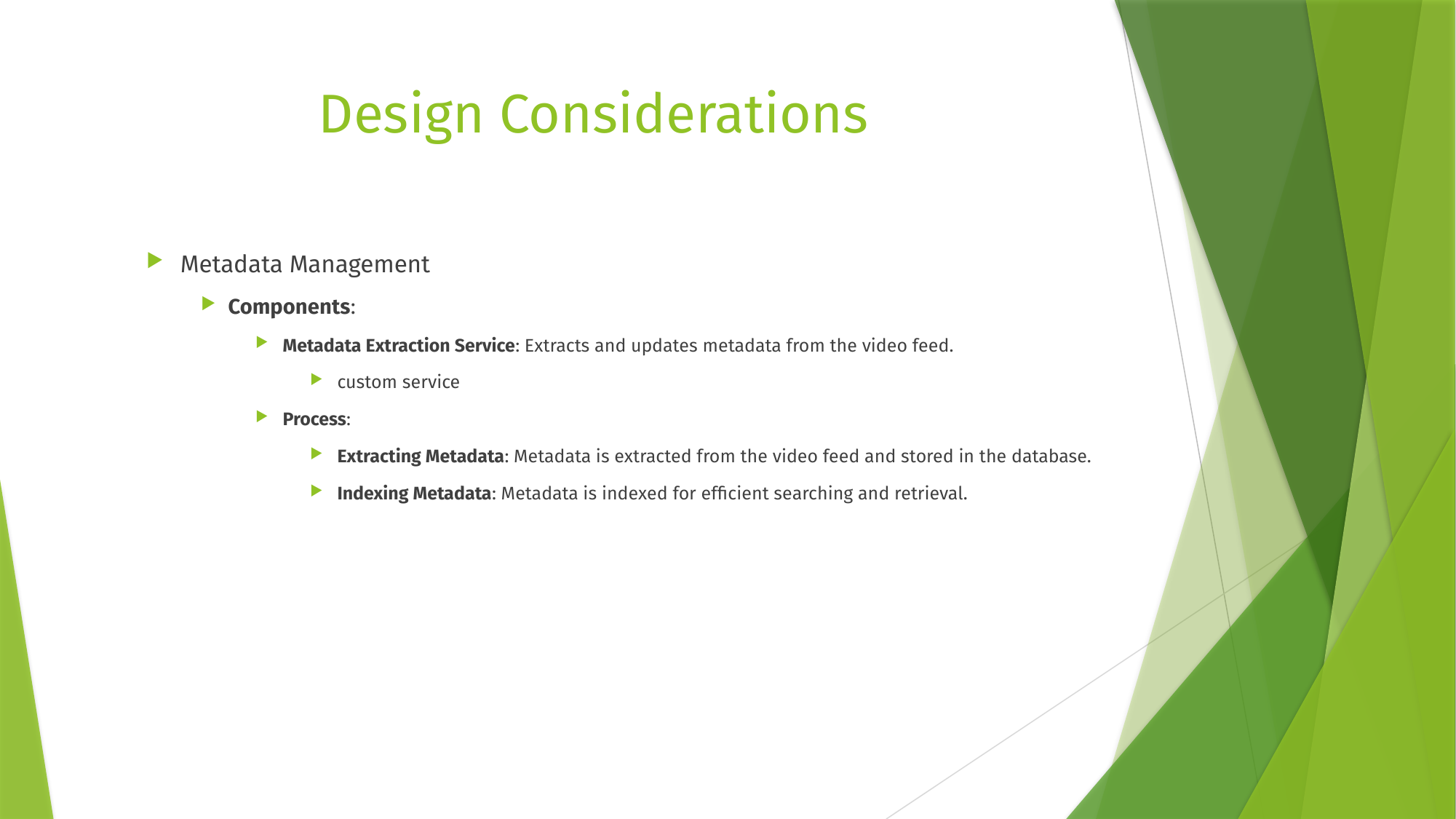

# Design Considerations

Metadata Management
Components:
Metadata Extraction Service: Extracts and updates metadata from the video feed.
custom service
Process:
Extracting Metadata: Metadata is extracted from the video feed and stored in the database.
Indexing Metadata: Metadata is indexed for efficient searching and retrieval.